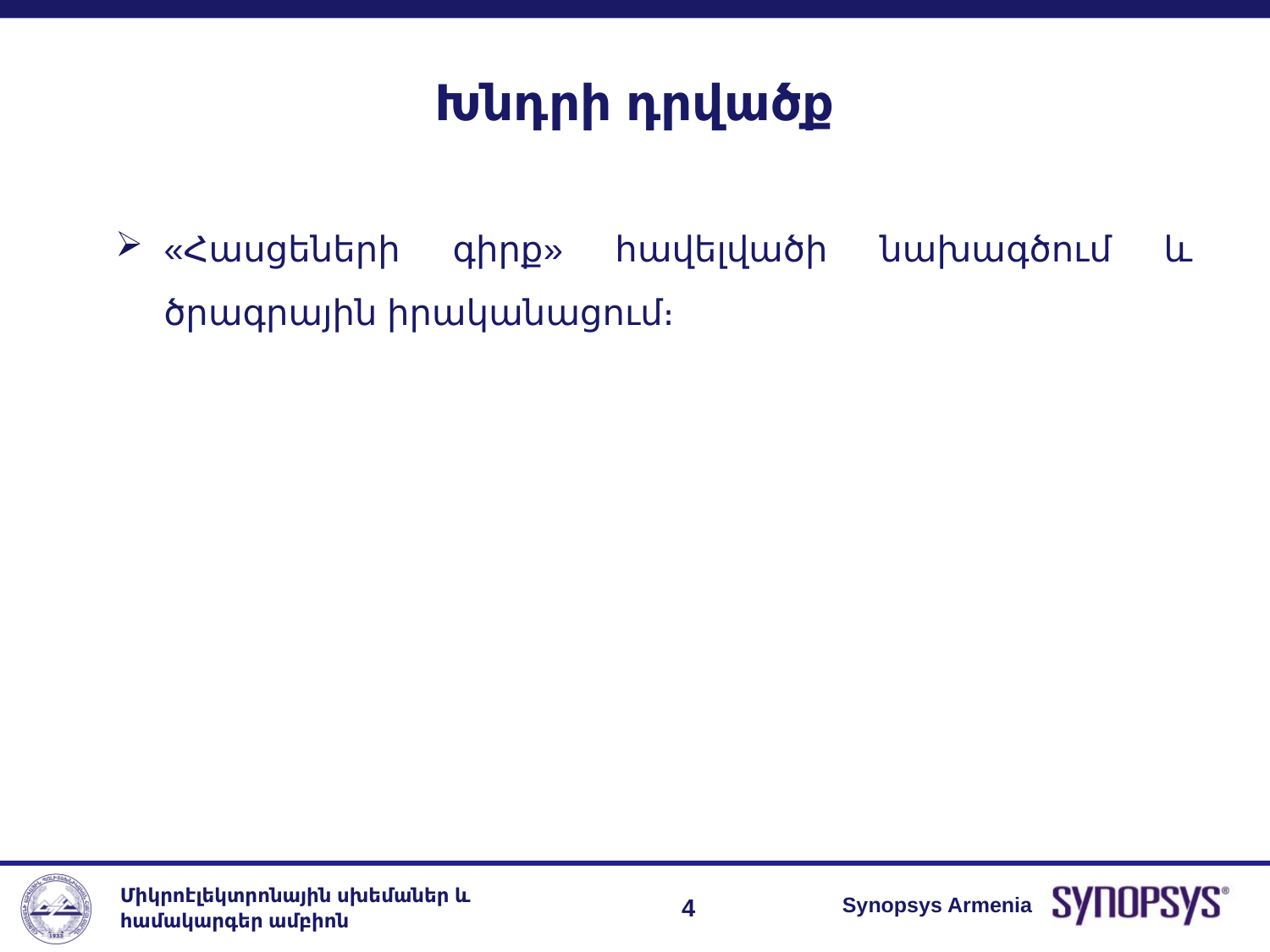

# Խնդրի դրվածք
«Հասցեների գիրք» հավելվածի նախագծում և ծրագրային իրականացում։